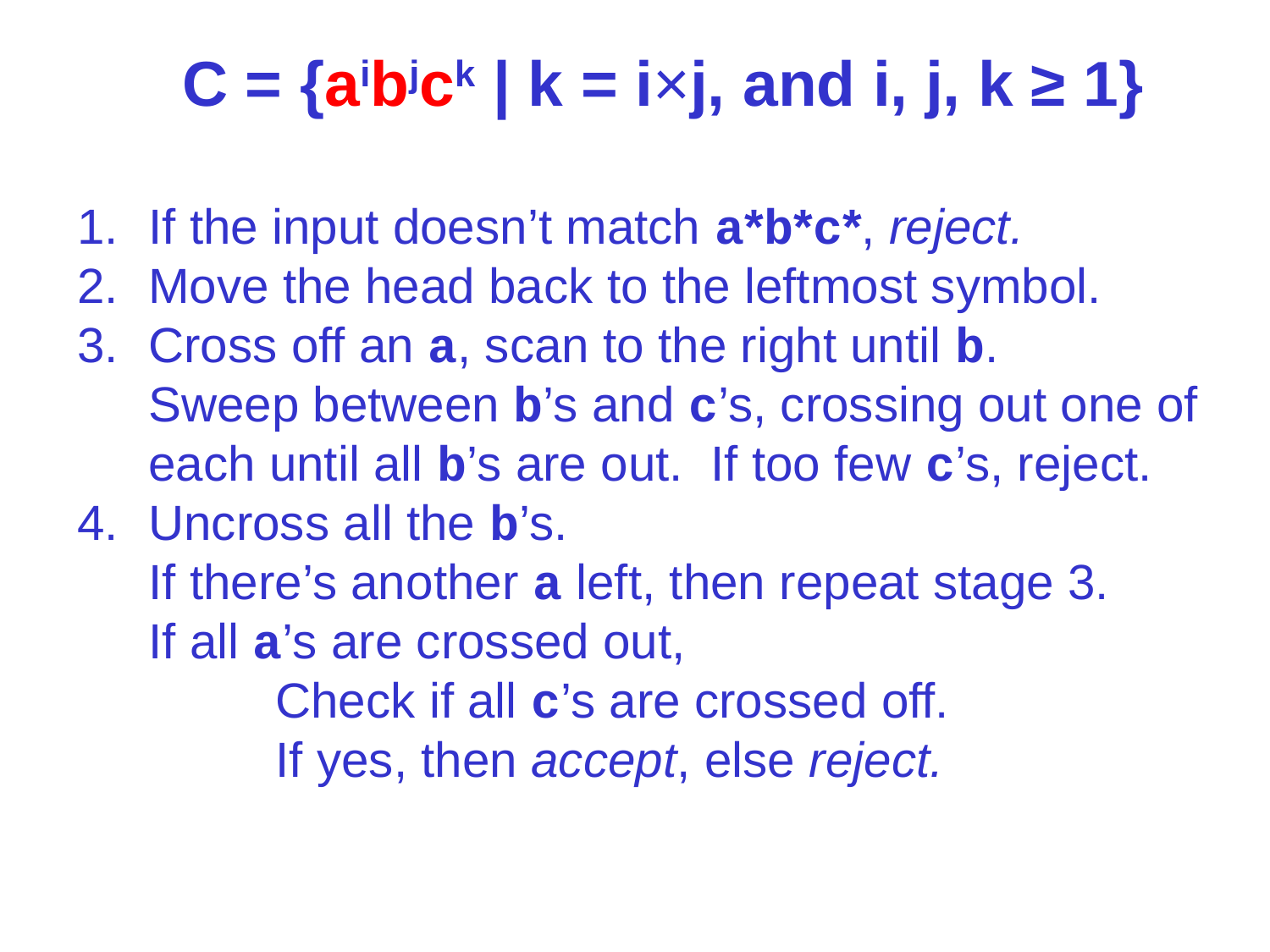

C = {aibjck | k = i×j, and i, j, k ≥ 1}
If the input doesn’t match a*b*c*, reject.
Move the head back to the leftmost symbol.
Cross off an a, scan to the right until b.
Sweep between b’s and c’s, crossing out one of
each until all b’s are out.  If too few c’s, reject.
Uncross all the b’s.
If there’s another a left, then repeat stage 3.
If all a’s are crossed out,
	Check if all c’s are crossed off.
	If yes, then accept, else reject.